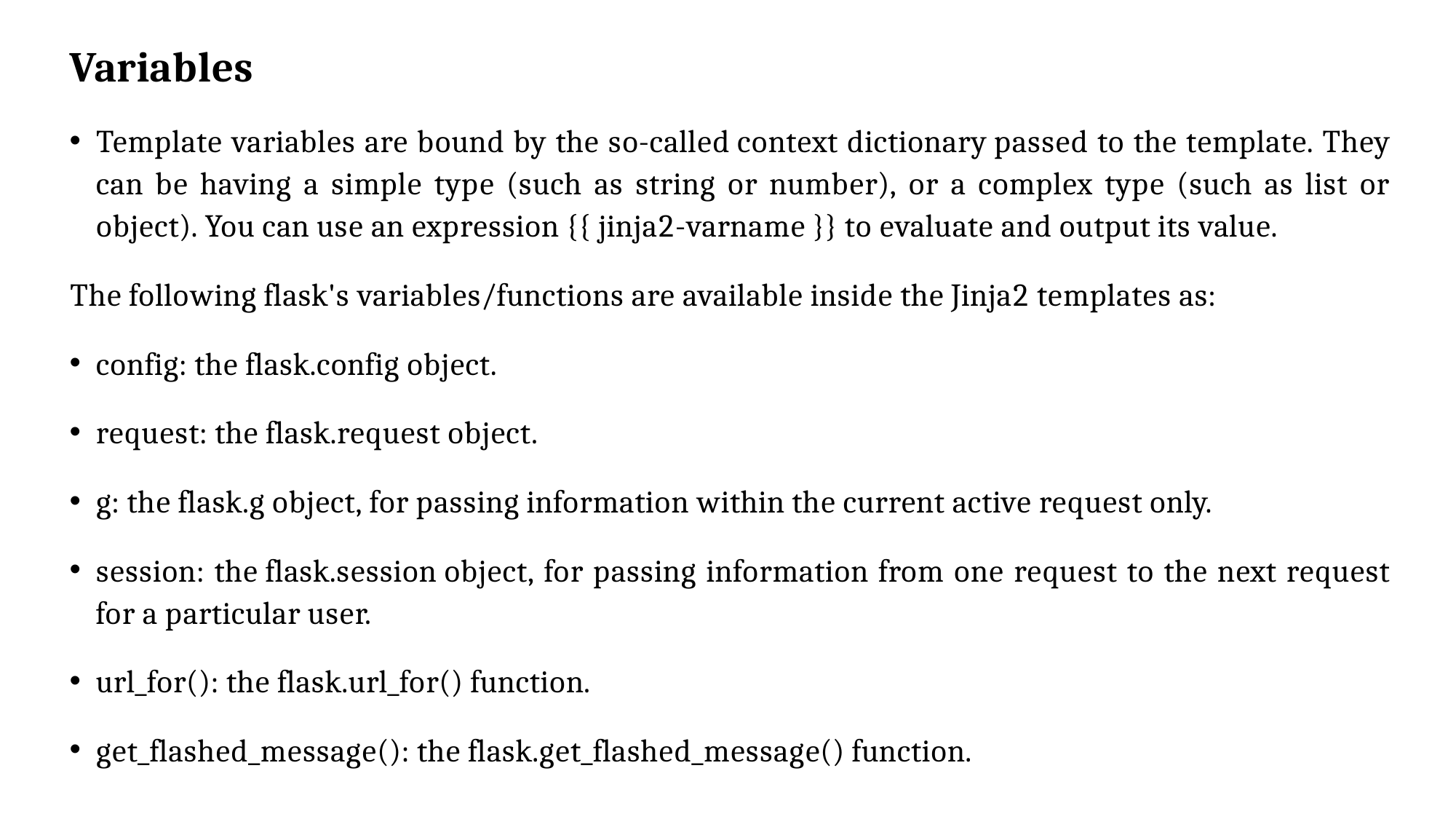

Variables
Template variables are bound by the so-called context dictionary passed to the template. They can be having a simple type (such as string or number), or a complex type (such as list or object). You can use an expression {{ jinja2-varname }} to evaluate and output its value.
The following flask's variables/functions are available inside the Jinja2 templates as:
config: the flask.config object.
request: the flask.request object.
g: the flask.g object, for passing information within the current active request only.
session: the flask.session object, for passing information from one request to the next request for a particular user.
url_for(): the flask.url_for() function.
get_flashed_message(): the flask.get_flashed_message() function.